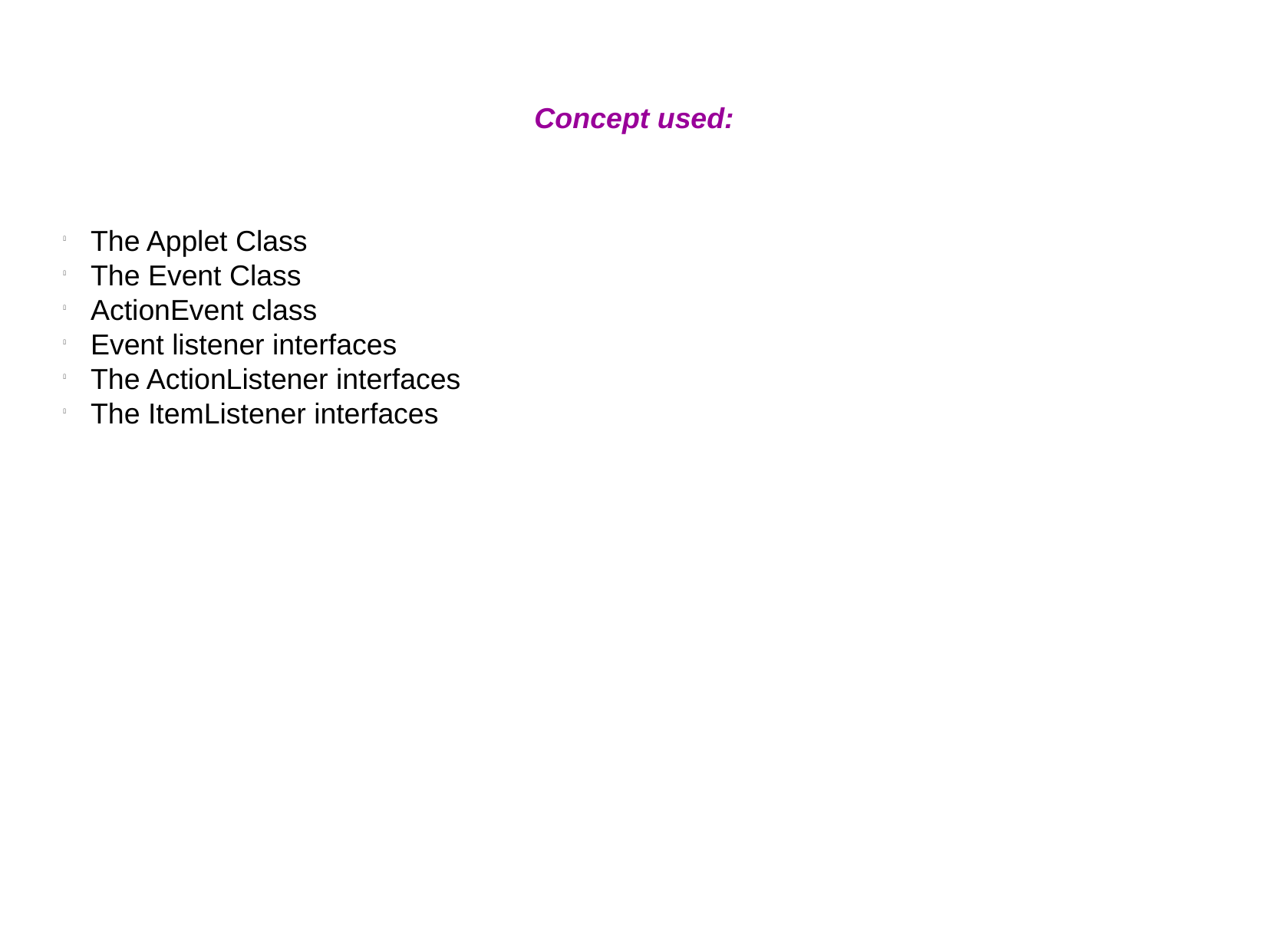

Concept used:
The Applet Class
The Event Class
ActionEvent class
Event listener interfaces
The ActionListener interfaces
The ItemListener interfaces